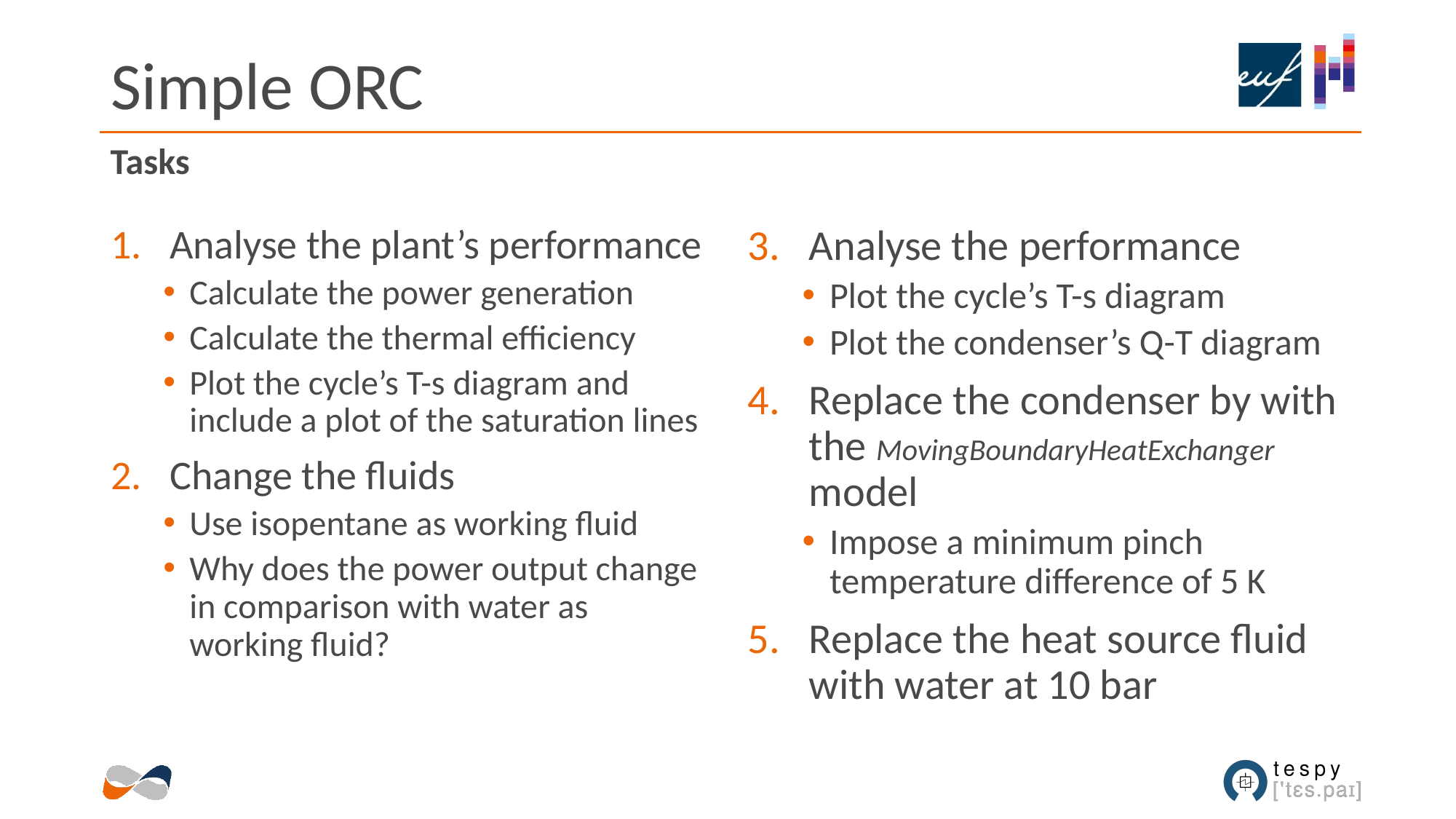

# Simple ORC
Tasks

Analyse the plant’s performance
Calculate the power generation
Calculate the thermal efficiency
Plot the cycle’s T-s diagram and include a plot of the saturation lines
Change the fluids
Use isopentane as working fluid
Why does the power output change in comparison with water as working fluid?
Analyse the performance
Plot the cycle’s T-s diagram
Plot the condenser’s Q-T diagram
Replace the condenser by with the MovingBoundaryHeatExchanger model
Impose a minimum pinch temperature difference of 5 K
Replace the heat source fluid with water at 10 bar